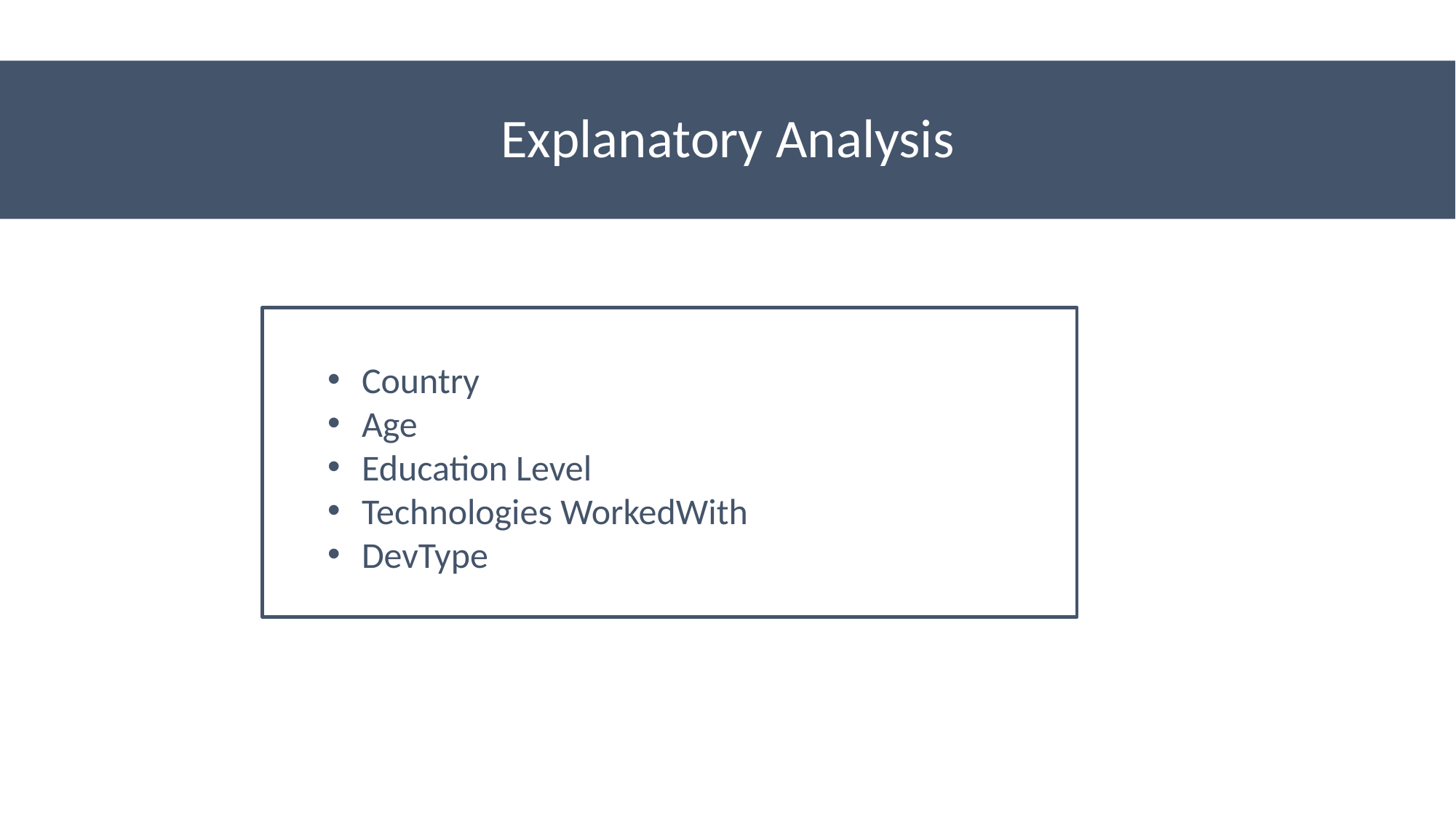

Explanatory Analysis

Country
Age
Education Level
Technologies WorkedWith
DevType